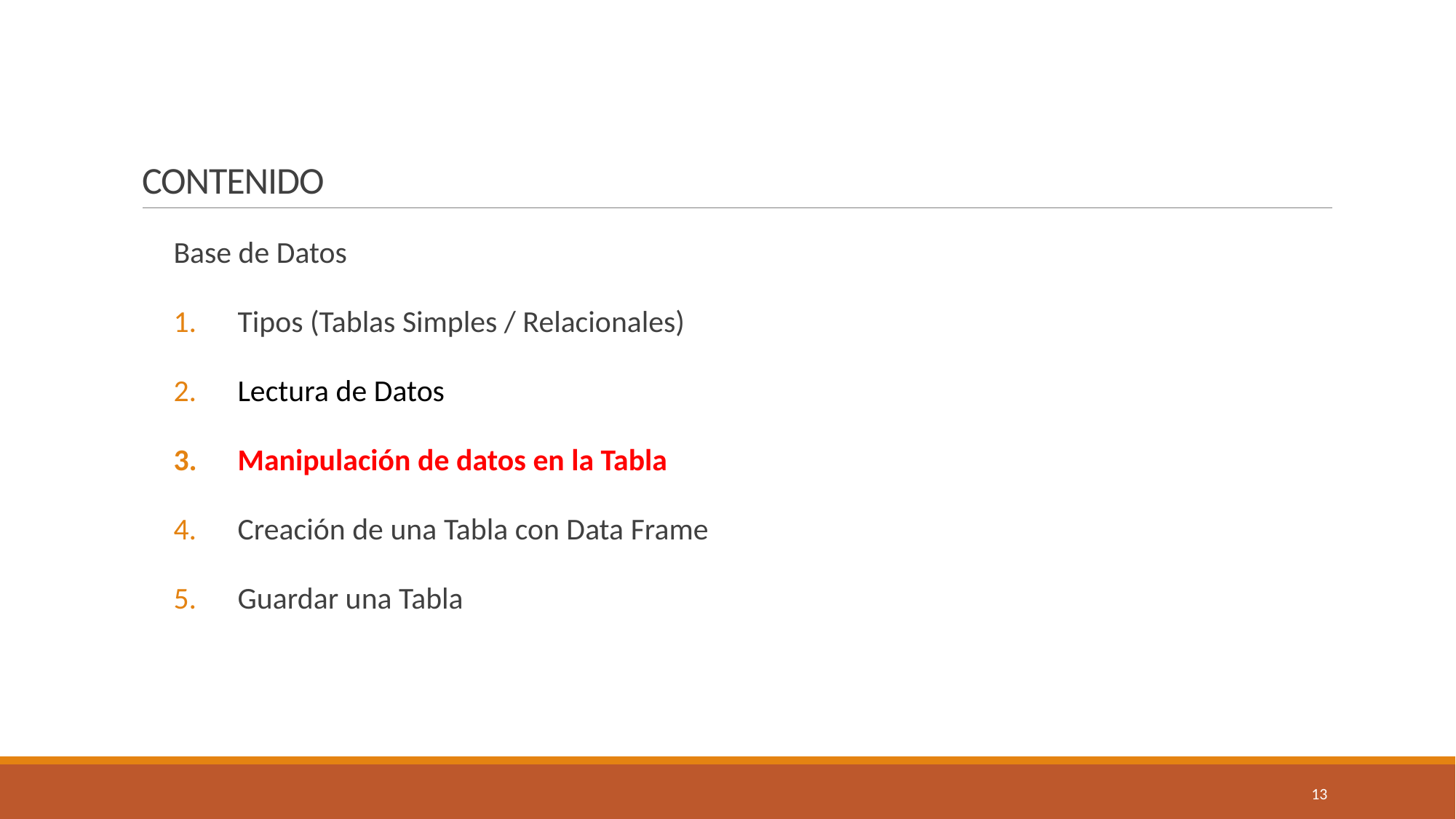

# CONTENIDO
Base de Datos
Tipos (Tablas Simples / Relacionales)
Lectura de Datos
Manipulación de datos en la Tabla
Creación de una Tabla con Data Frame
Guardar una Tabla

13